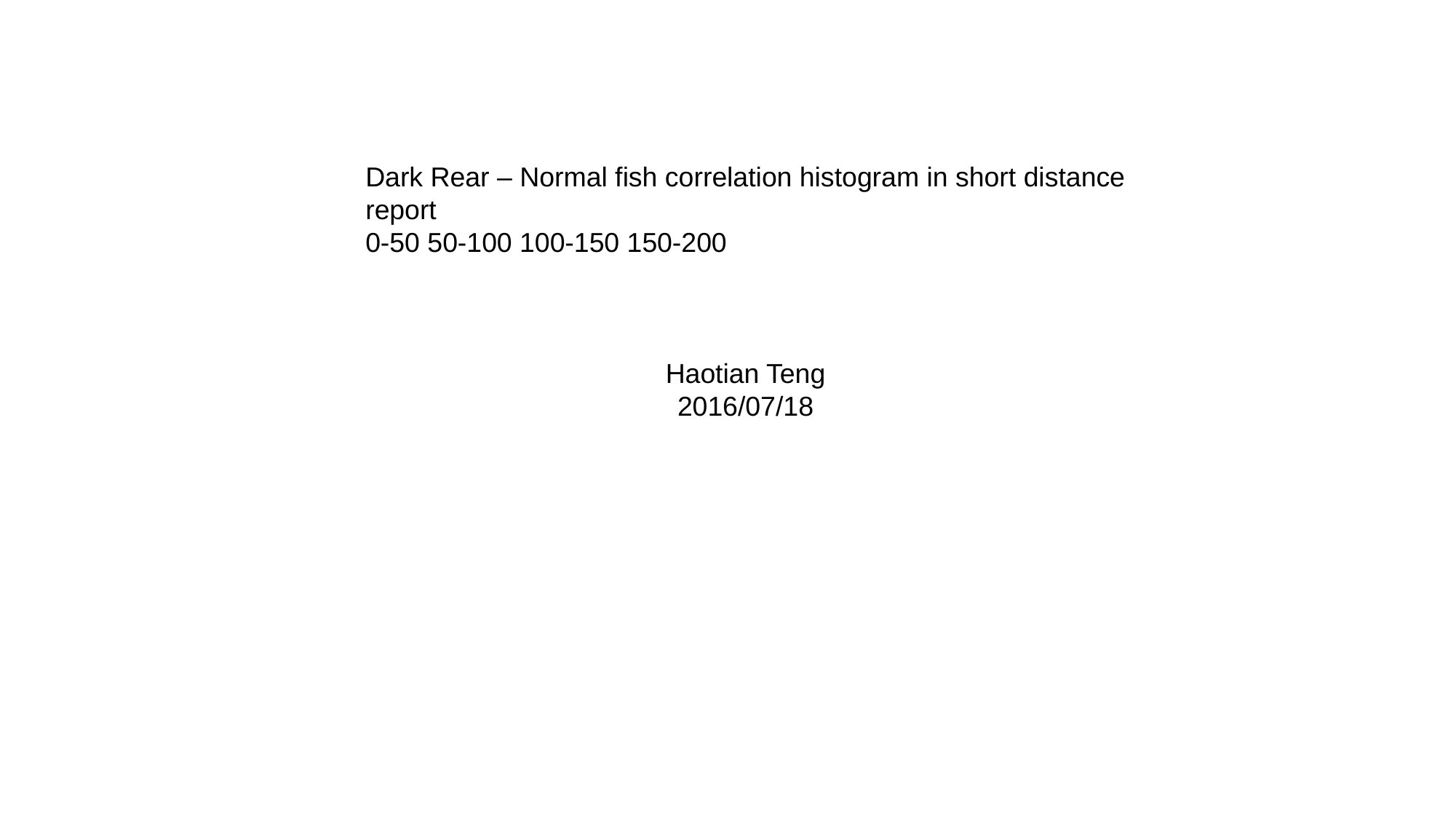

Dark Rear – Normal fish correlation histogram in short distance
report
0-50 50-100 100-150 150-200

Haotian Teng
2016/07/18